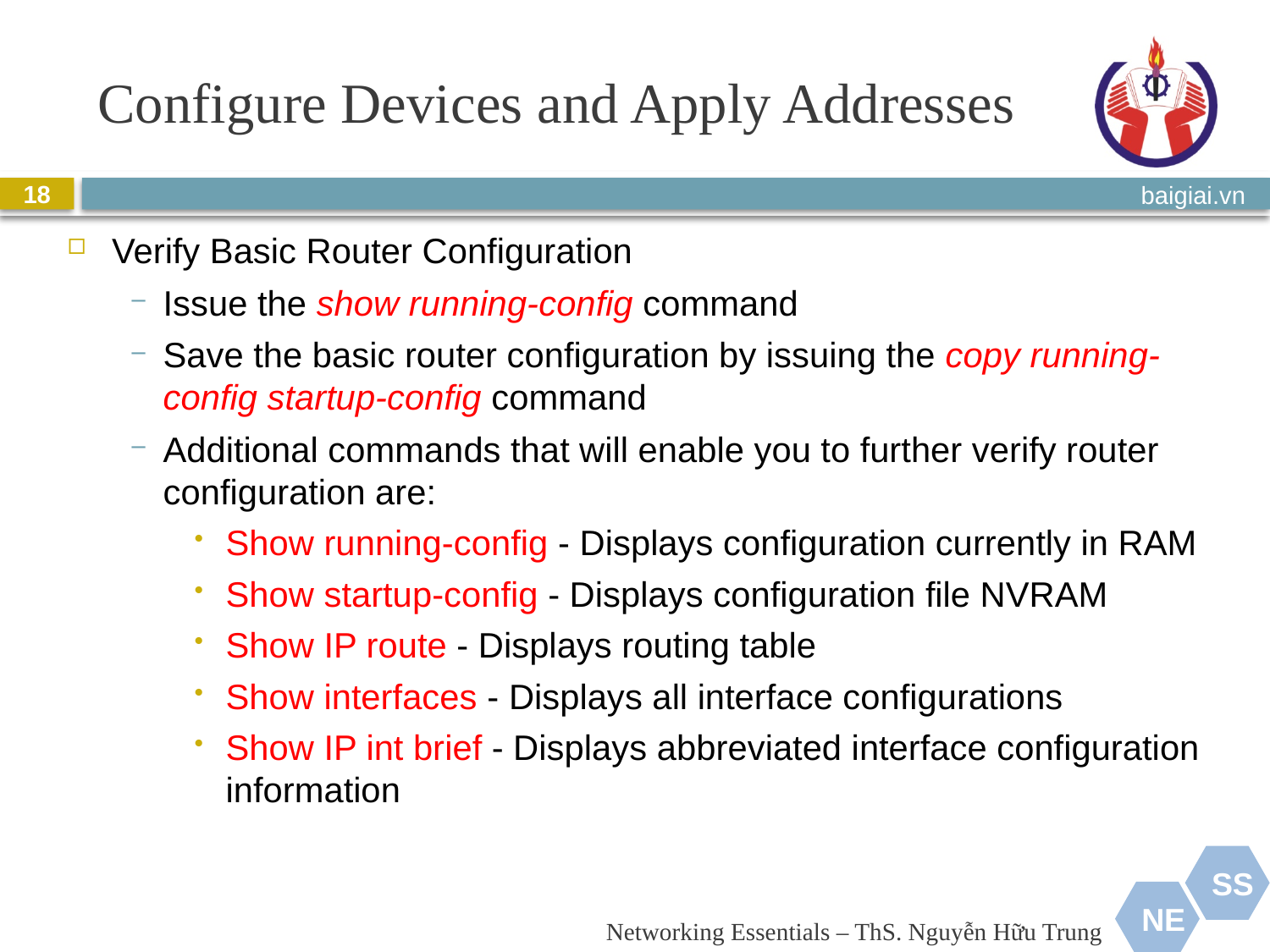

# Configure Devices and Apply Addresses
18
Verify Basic Router Configuration
Issue the show running-config command
Save the basic router configuration by issuing the copy running-config startup-config command
Additional commands that will enable you to further verify router configuration are:
Show running-config - Displays configuration currently in RAM
Show startup-config - Displays configuration file NVRAM
Show IP route - Displays routing table
Show interfaces - Displays all interface configurations
Show IP int brief - Displays abbreviated interface configuration information
Networking Essentials – ThS. Nguyễn Hữu Trung